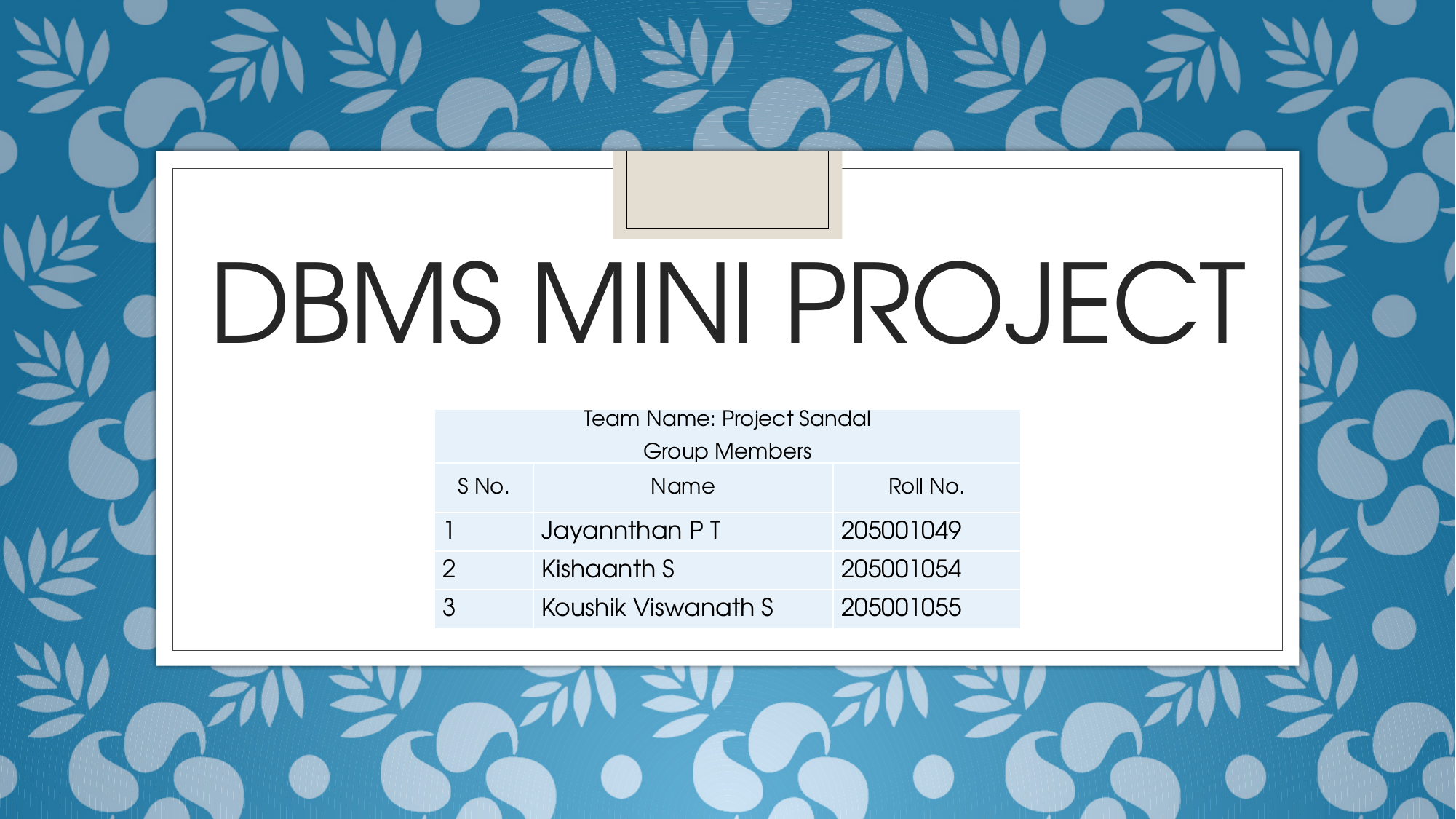

# DBMS MINI PROJECT
| Team Name: Project Sandal Group Members |  |  |
| --- | --- | --- |
| S No. | Name | Roll No. |
| 1 | Jayannthan P T | 205001049 |
| 2 | Kishaanth S | 205001054 |
| 3 | Koushik Viswanath S | 205001055 |